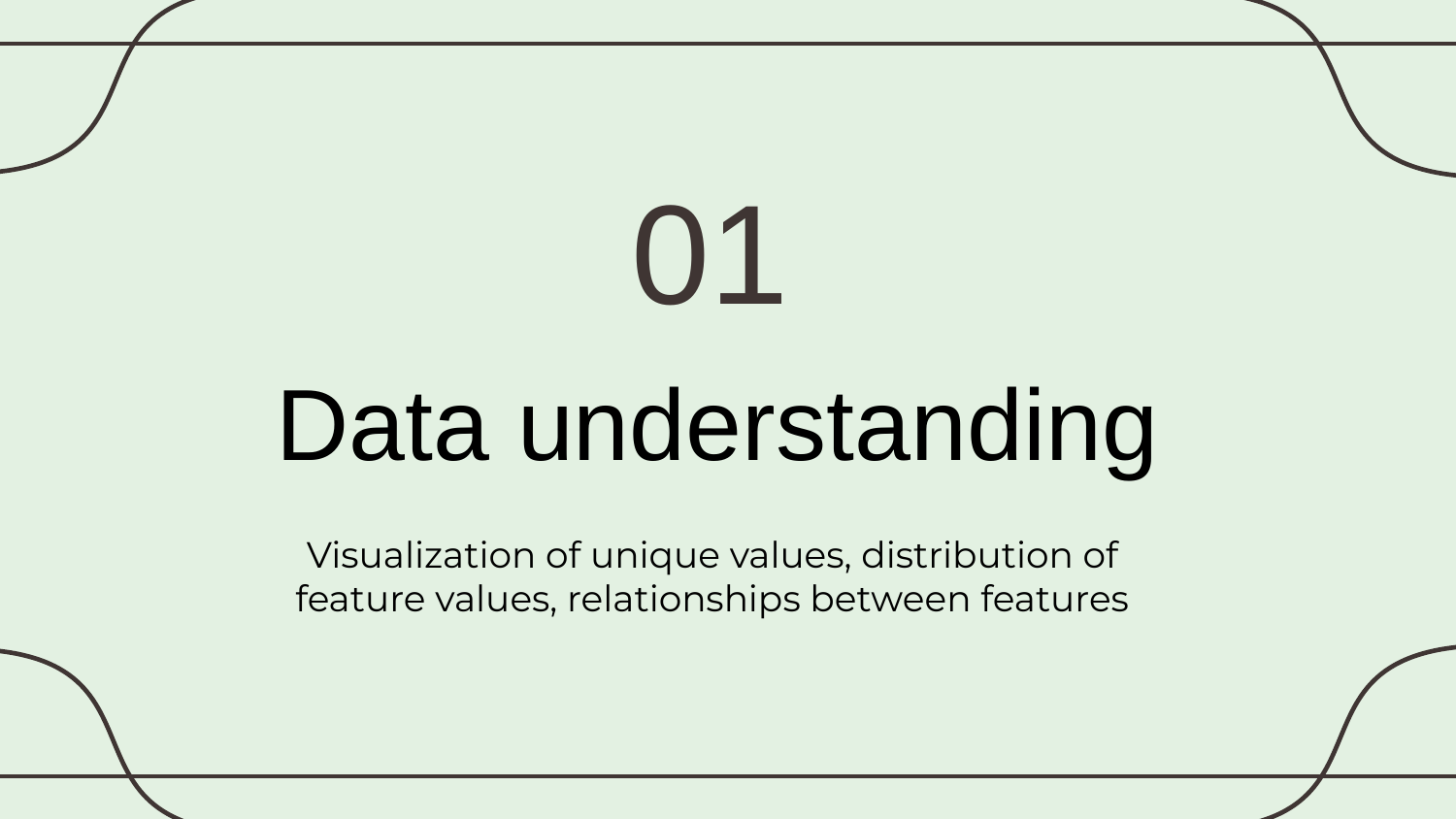

01
Data understanding
Visualization of unique values, distribution of feature values, relationships between features